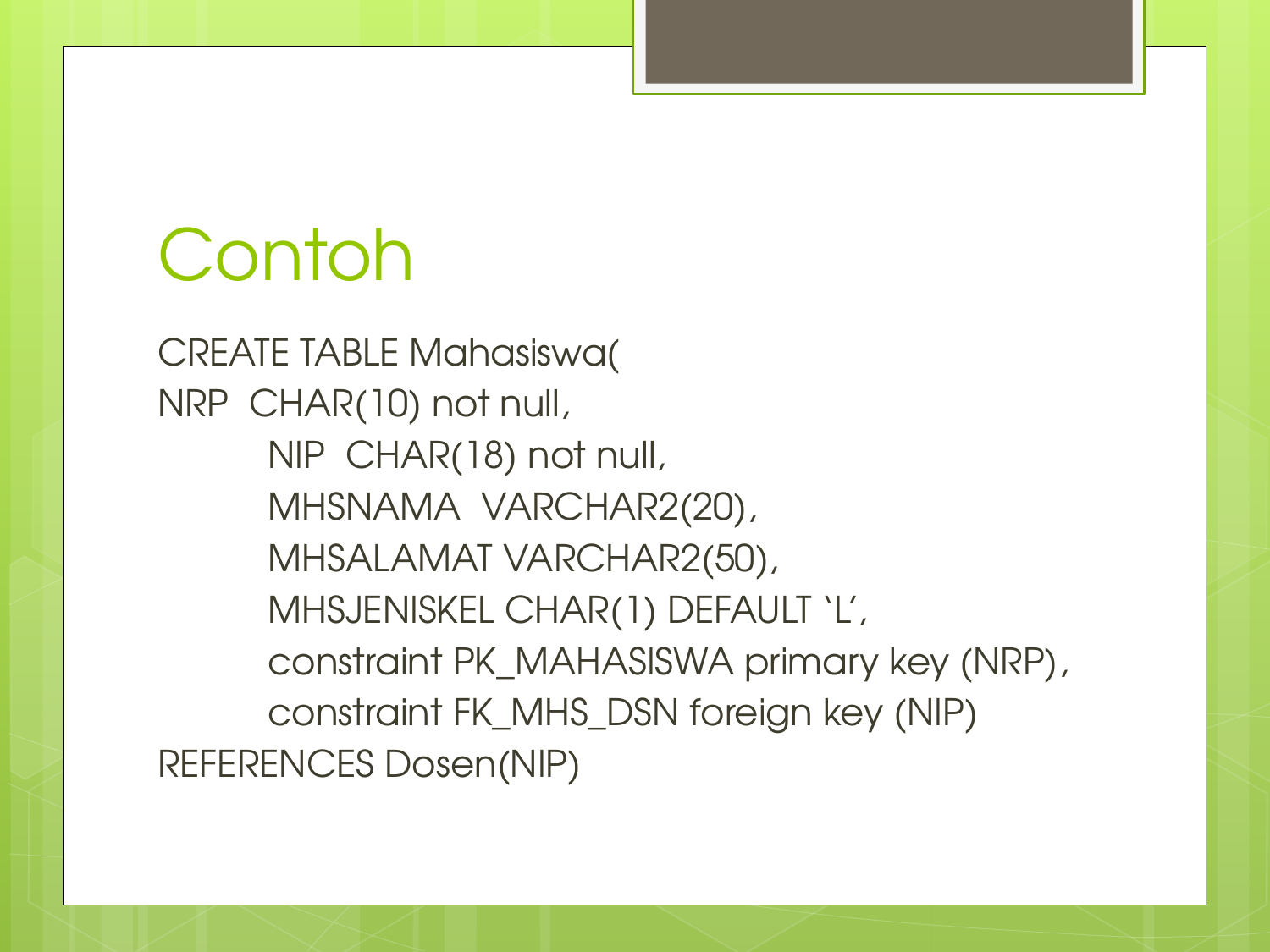

# Contoh
CREATE TABLE Mahasiswa(
NRP  CHAR(10) not null,
	NIP  CHAR(18) not null,
	MHSNAMA  VARCHAR2(20),
	MHSALAMAT VARCHAR2(50),
	MHSJENISKEL CHAR(1) DEFAULT ‘L’,
	constraint PK_MAHASISWA primary key (NRP),
	constraint FK_MHS_DSN foreign key (NIP)
REFERENCES Dosen(NIP)